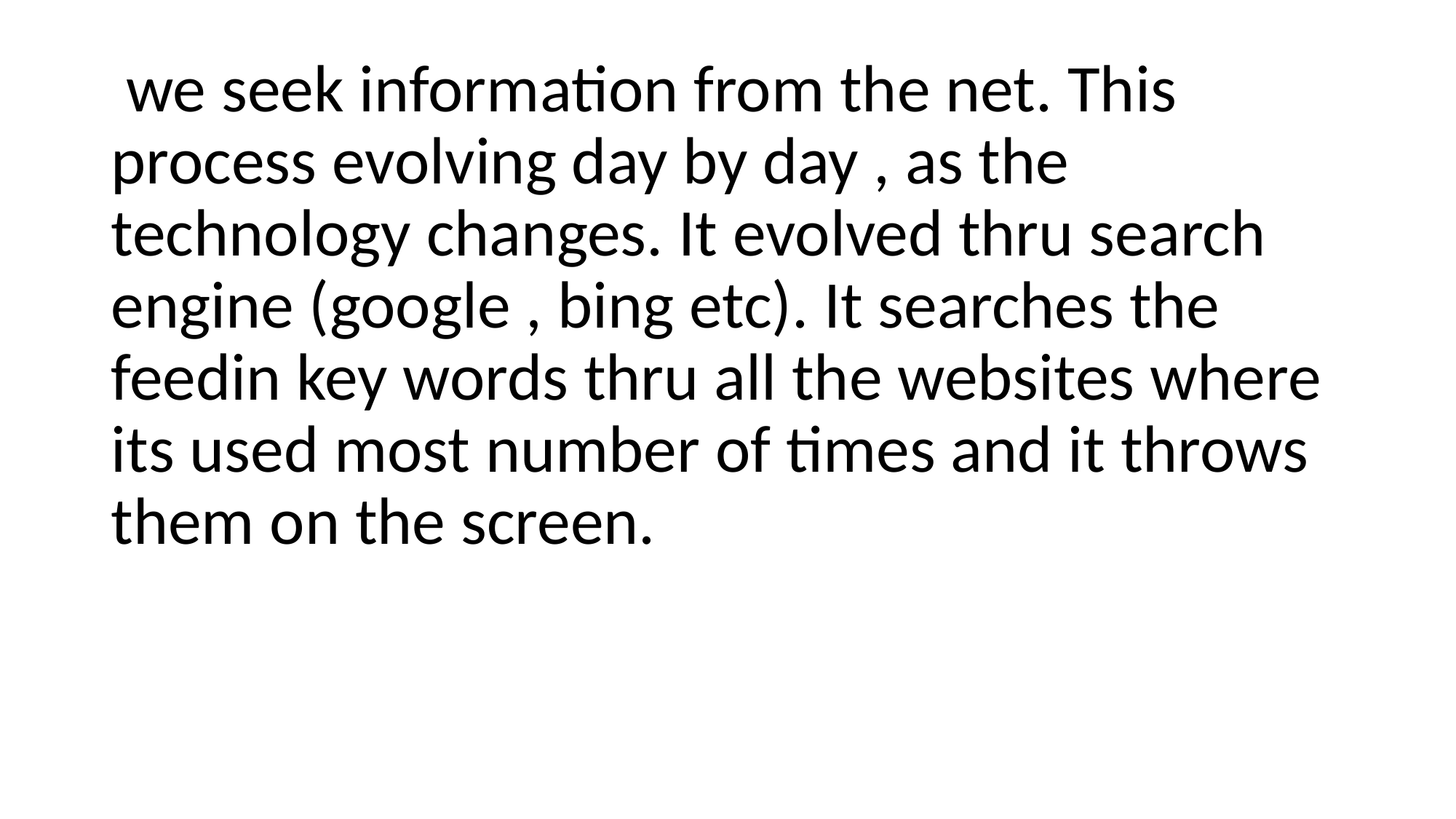

# we seek information from the net. This process evolving day by day , as the technology changes. It evolved thru search engine (google , bing etc). It searches the feedin key words thru all the websites where its used most number of times and it throws them on the screen.